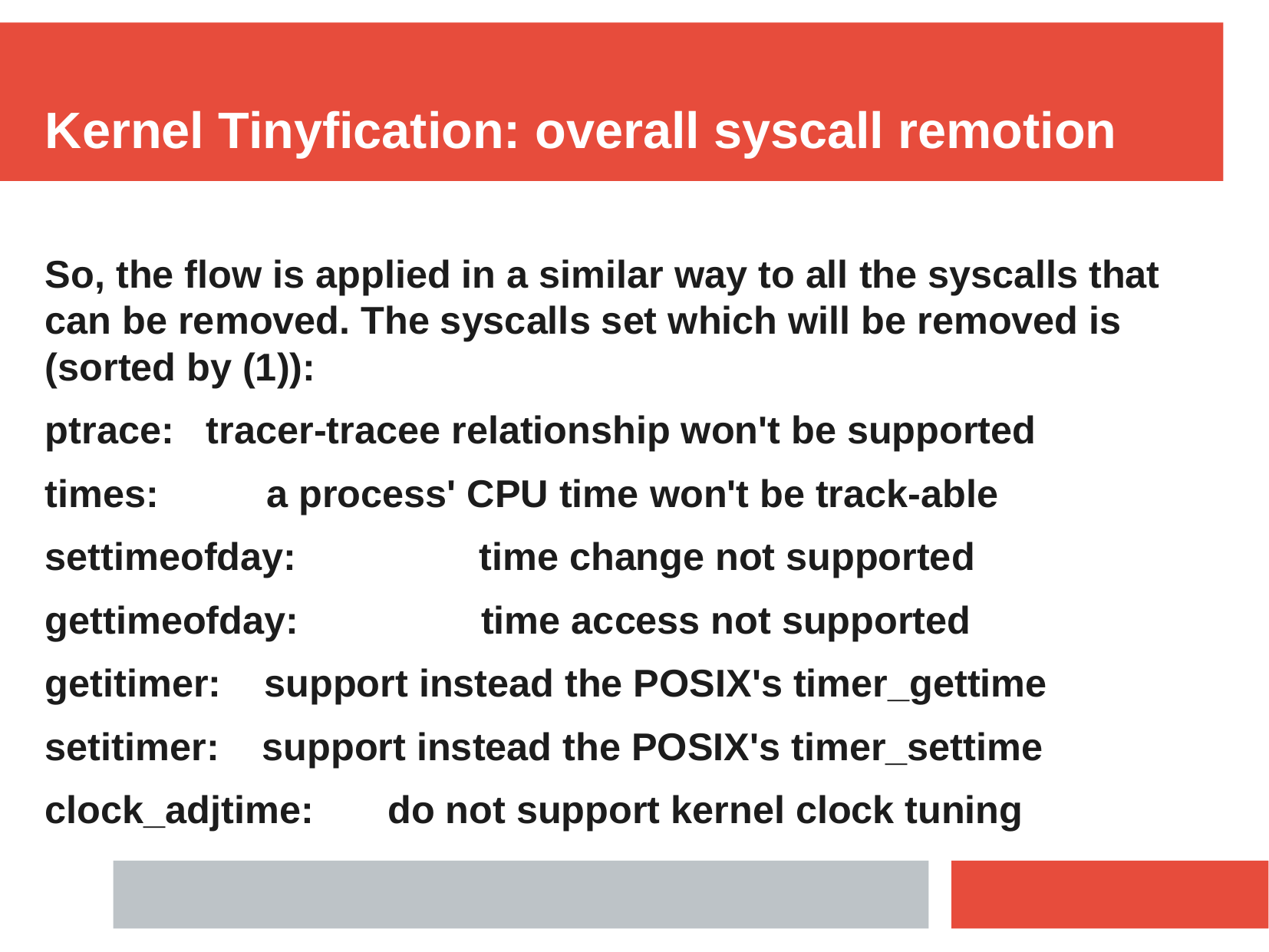

Kernel Tinyfication: overall syscall remotion
So, the flow is applied in a similar way to all the syscalls that can be removed. The syscalls set which will be removed is (sorted by (1)):
ptrace:   tracer-tracee relationship won't be supported
times:          a process' CPU time won't be track-able
settimeofday:                 time change not supported
gettimeofday:                 time access not supported
getitimer:    support instead the POSIX's timer_gettime
setitimer:    support instead the POSIX's timer_settime
clock_adjtime:		  do not support kernel clock tuning